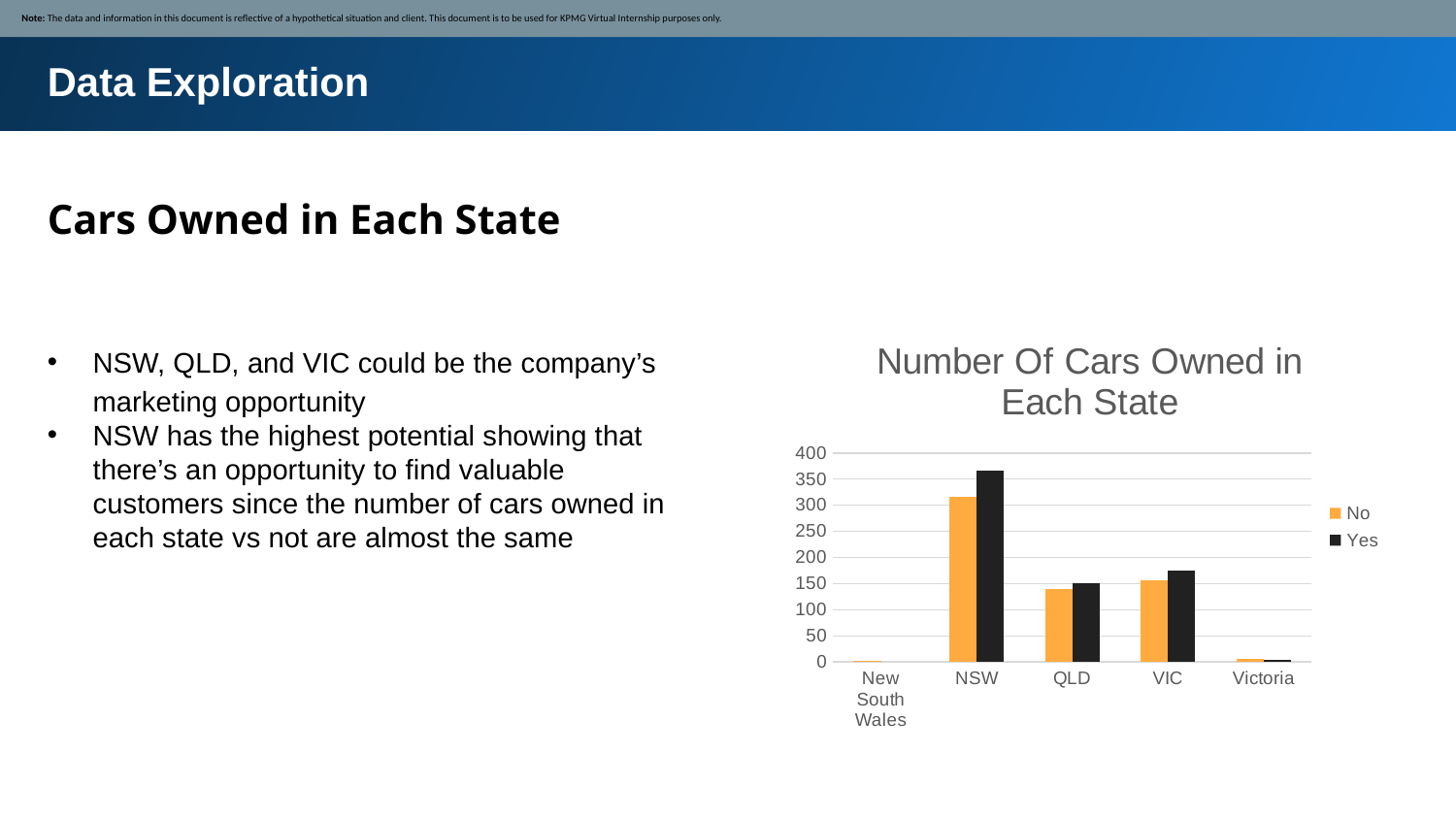

Note: The data and information in this document is reflective of a hypothetical situation and client. This document is to be used for KPMG Virtual Internship purposes only.
Data Exploration
Cars Owned in Each State

### Chart: Number Of Cars Owned in Each State

| Category | No | Yes |
|---|---|---|
| New South Wales | 2.0 | None |
| NSW | 316.0 | 366.0 |
| QLD | 139.0 | 150.0 |
| VIC | 157.0 | 175.0 |
| Victoria | 6.0 | 4.0 |
NSW, QLD, and VIC could be the company’s marketing opportunity
NSW has the highest potential showing that there’s an opportunity to find valuable customers since the number of cars owned in each state vs not are almost the same